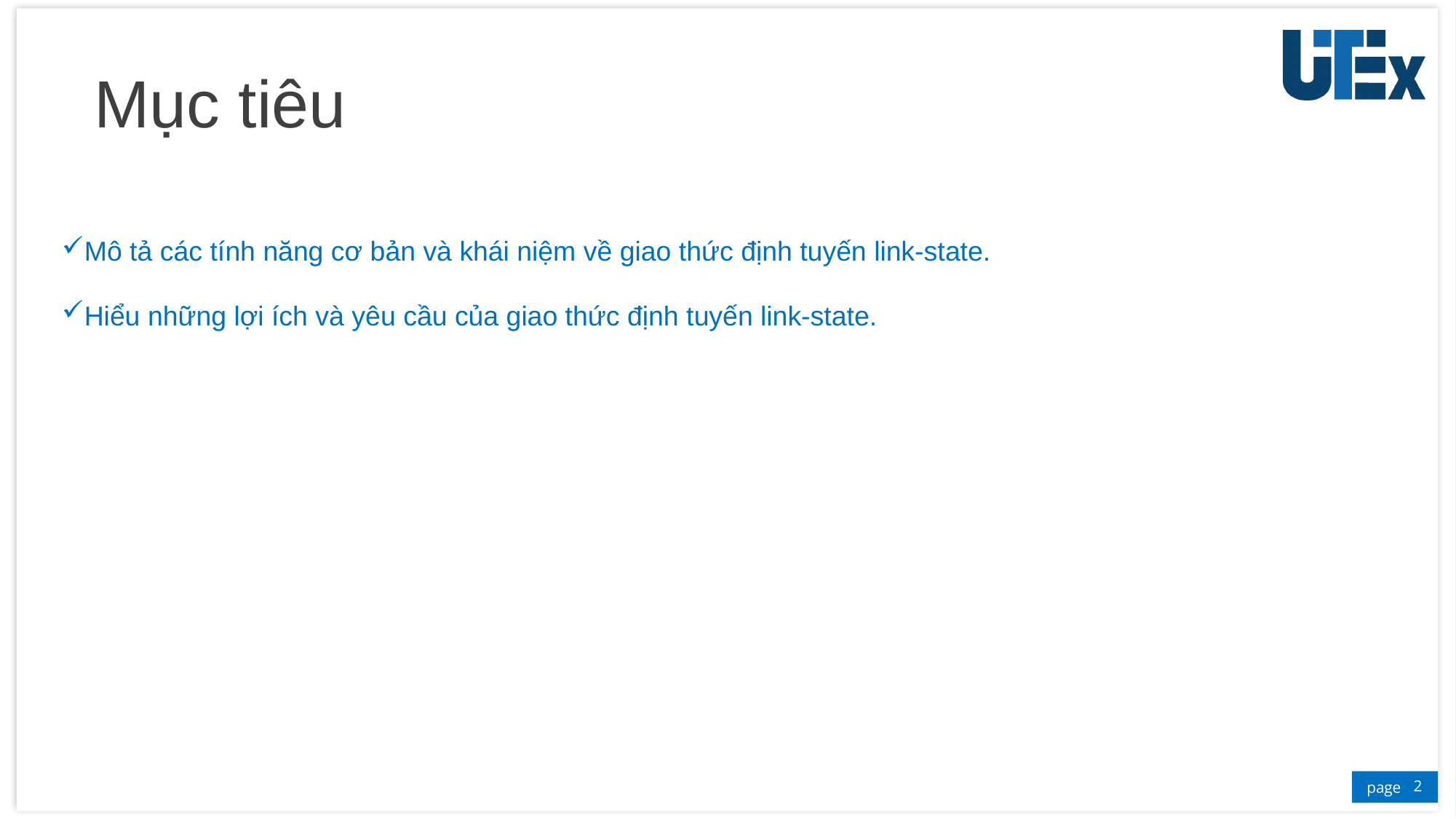

# Mục tiêu
Mô tả các tính năng cơ bản và khái niệm về giao thức định tuyến link-state.
Hiểu những lợi ích và yêu cầu của giao thức định tuyến link-state.
2